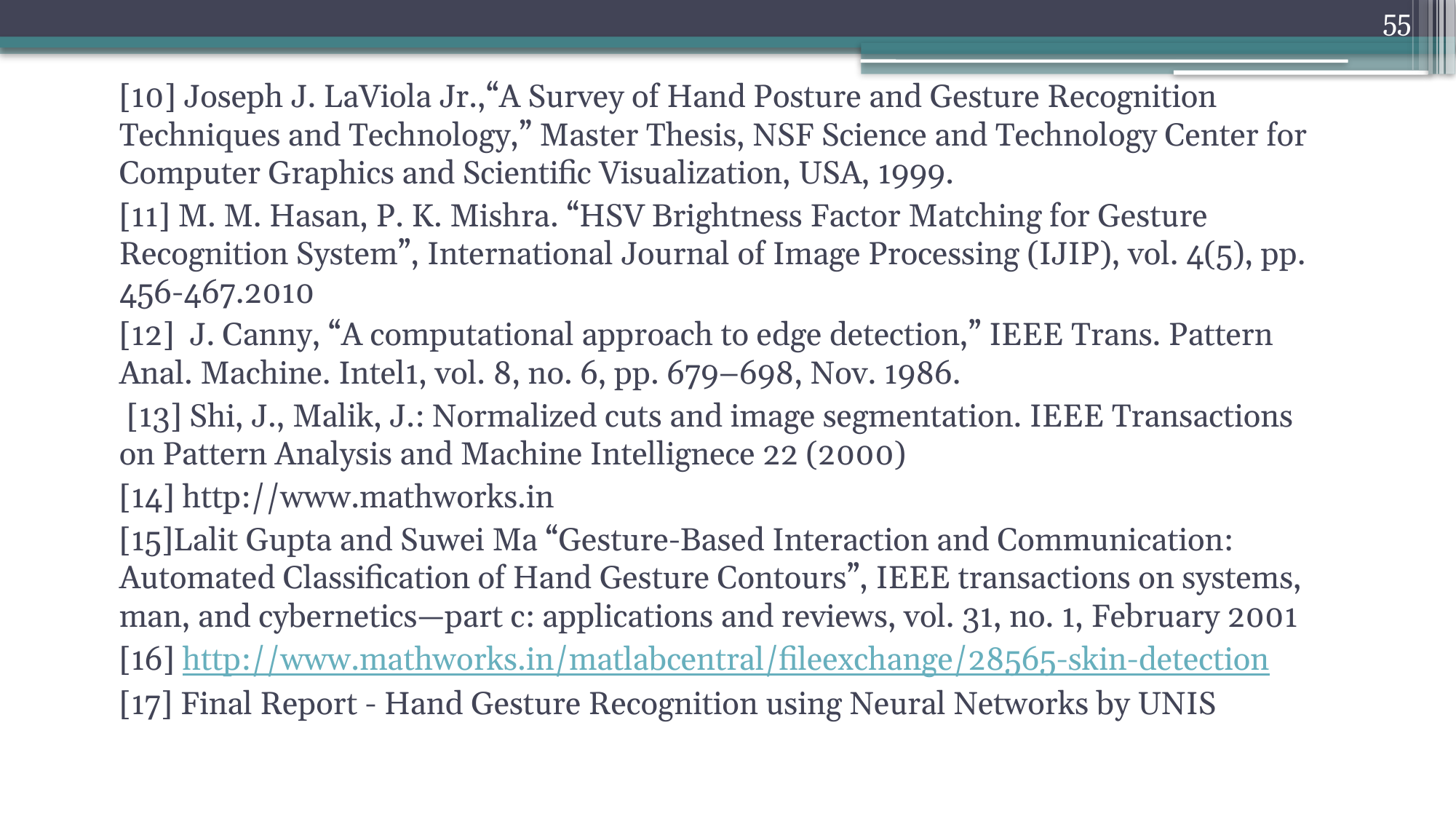

55
[10] Joseph J. LaViola Jr.,“A Survey of Hand Posture and Gesture Recognition Techniques and Technology,” Master Thesis, NSF Science and Technology Center for Computer Graphics and Scientific Visualization, USA, 1999.
[11] M. M. Hasan, P. K. Mishra. “HSV Brightness Factor Matching for Gesture Recognition System”, International Journal of Image Processing (IJIP), vol. 4(5), pp. 456-467.2010
[12]  J. Canny, “A computational approach to edge detection,” IEEE Trans. Pattern Anal. Machine. Intel1, vol. 8, no. 6, pp. 679–698, Nov. 1986.
 [13] Shi, J., Malik, J.: Normalized cuts and image segmentation. IEEE Transactions on Pattern Analysis and Machine Intellignece 22 (2000)
[14] http://www.mathworks.in
[15]Lalit Gupta and Suwei Ma “Gesture-Based Interaction and Communication: Automated Classification of Hand Gesture Contours”, IEEE transactions on systems, man, and cybernetics—part c: applications and reviews, vol. 31, no. 1, February 2001
[16] http://www.mathworks.in/matlabcentral/fileexchange/28565-skin-detection
[17] Final Report - Hand Gesture Recognition using Neural Networks by UNIS